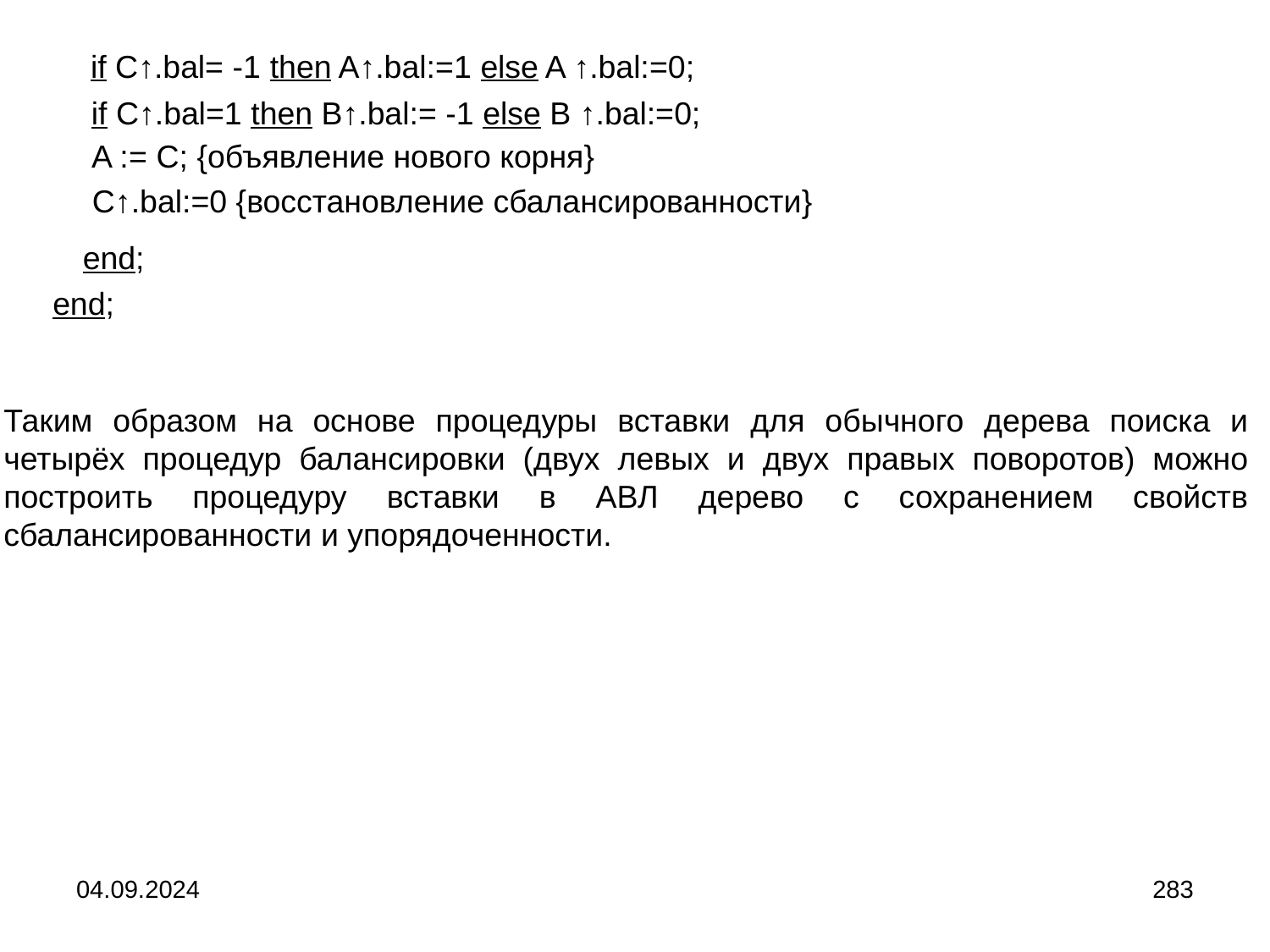

if C↑.bal= -1 then A↑.bal:=1 else A ↑.bal:=0;
if C↑.bal=1 then B↑.bal:= -1 else B ↑.bal:=0;
A := С; {объявление нового корня}
С↑.bal:=0 {восстановление сбалансированности}
end;
end;
Таким образом на основе процедуры вставки для обычного дерева поиска и четырёх процедур балансировки (двух левых и двух правых поворотов) можно построить процедуру вставки в АВЛ дерево с сохранением свойств сбалансированности и упорядоченности.
04.09.2024
283